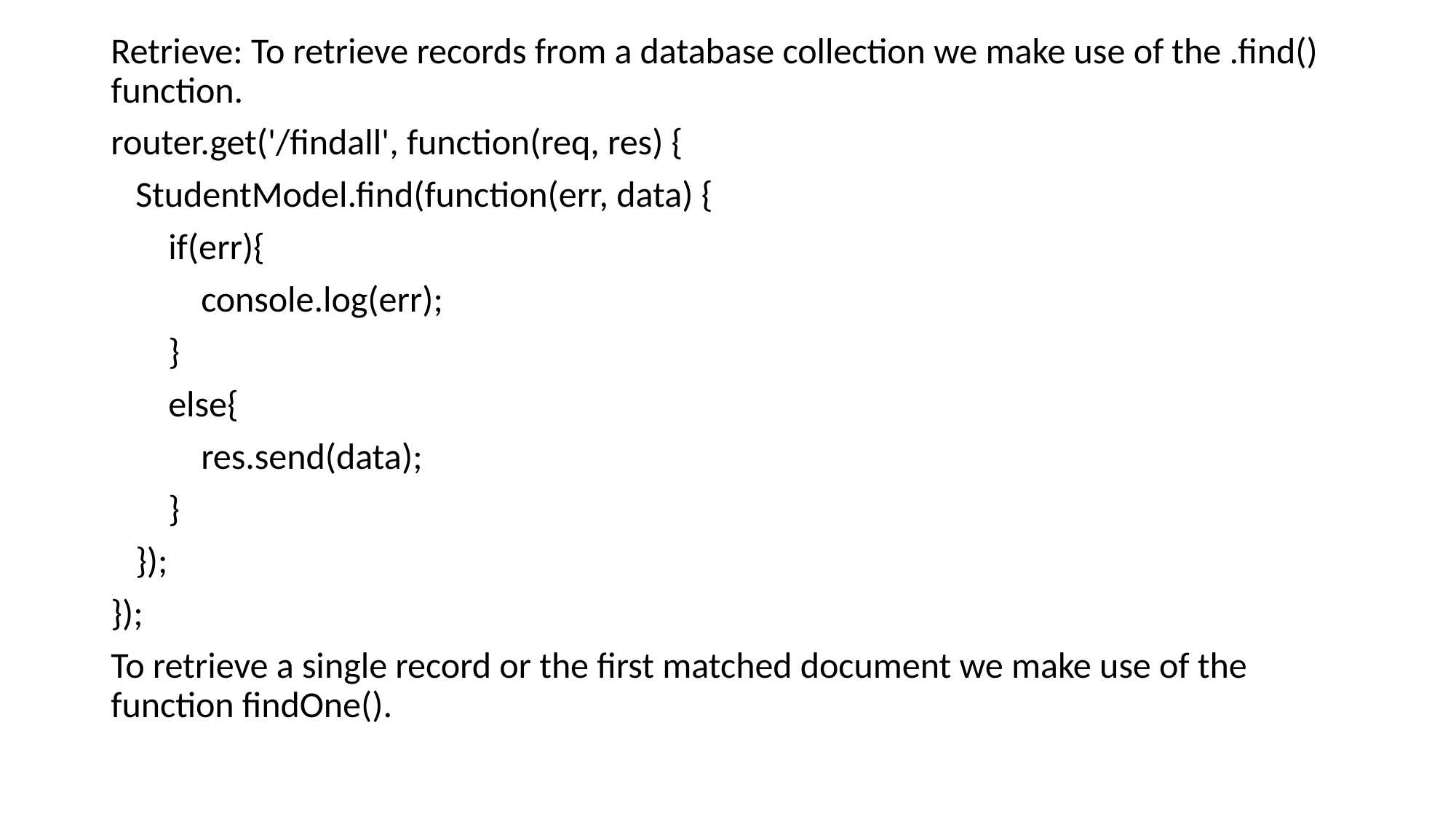

Retrieve: To retrieve records from a database collection we make use of the .find() function.
router.get('/findall', function(req, res) {
   StudentModel.find(function(err, data) {
       if(err){
           console.log(err);
       }
       else{
           res.send(data);
       }
   });
});
To retrieve a single record or the first matched document we make use of the function findOne().